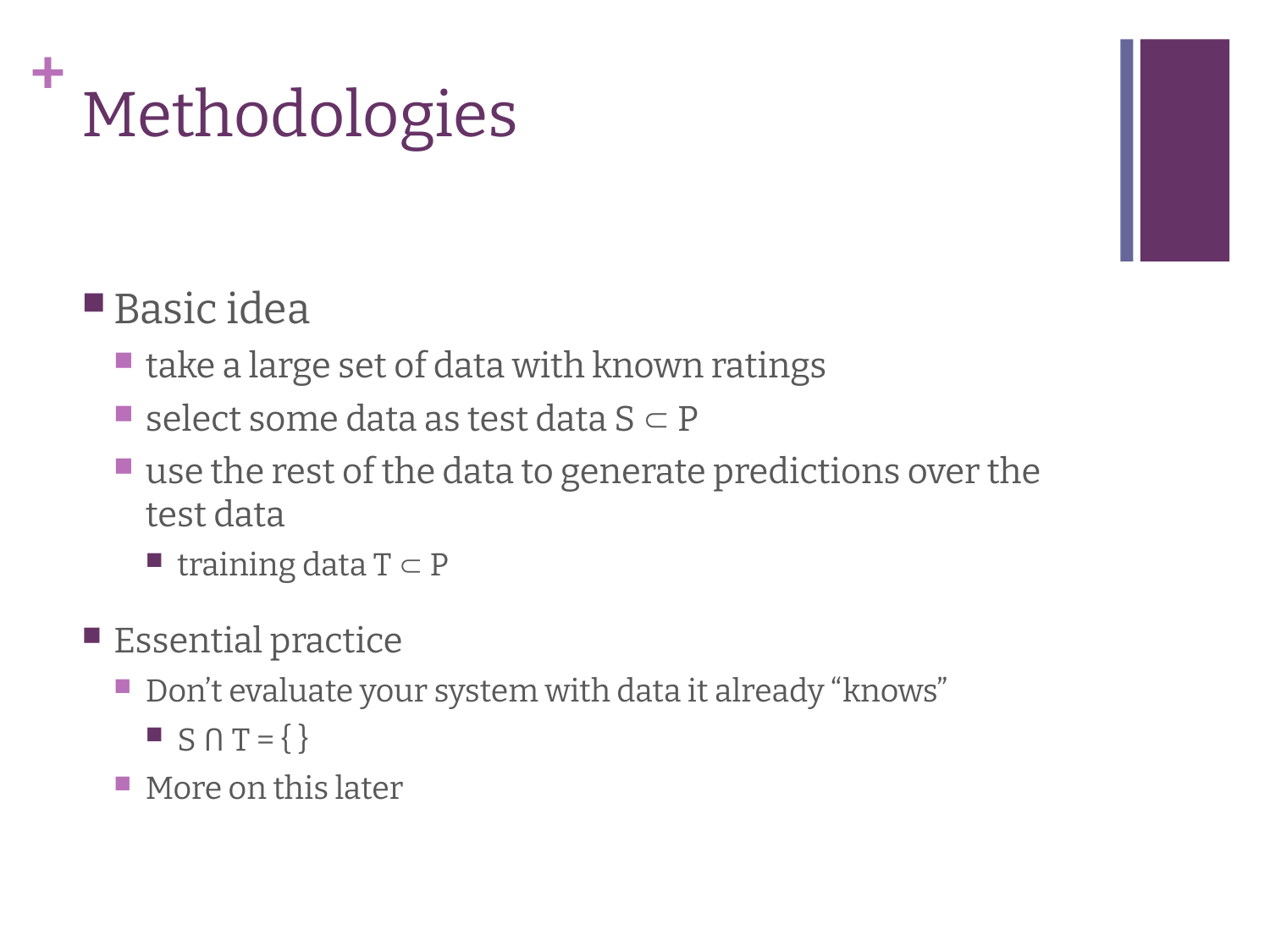

# Methodologies
Basic idea
take a large set of data with known ratings
select some data as test data S ⊂ P
use the rest of the data to generate predictions over the test data
training data T ⊂ P
Essential practice
Don’t evaluate your system with data it already “knows”
S ∩ T = { }
More on this later